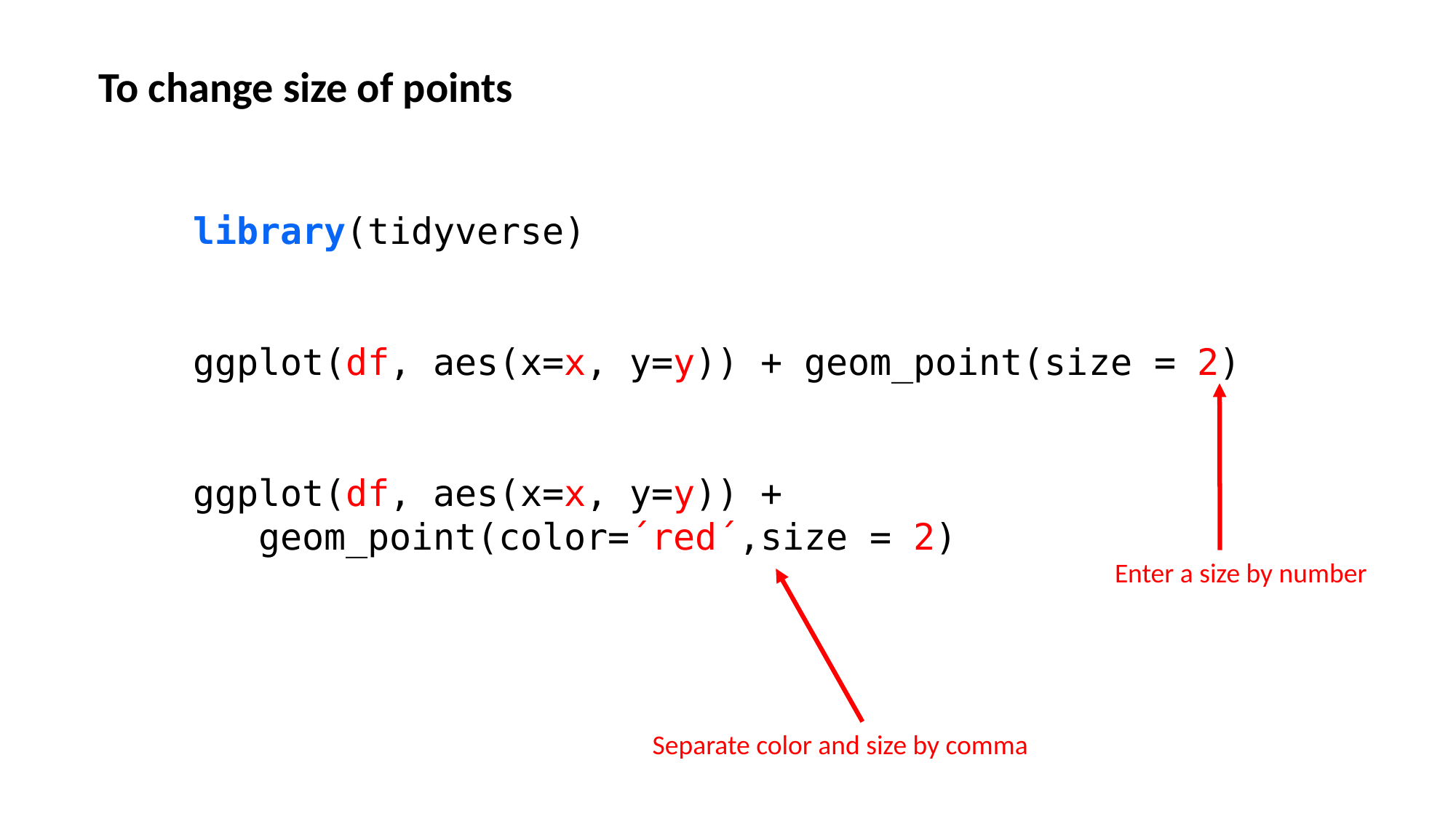

To change size of points
library(tidyverse)

ggplot(df, aes(x=x, y=y)) + geom_point(size = 2)

ggplot(df, aes(x=x, y=y)) +
   geom_point(color=΄red΄,size = 2)

Enter a size by number
Separate color and size by comma